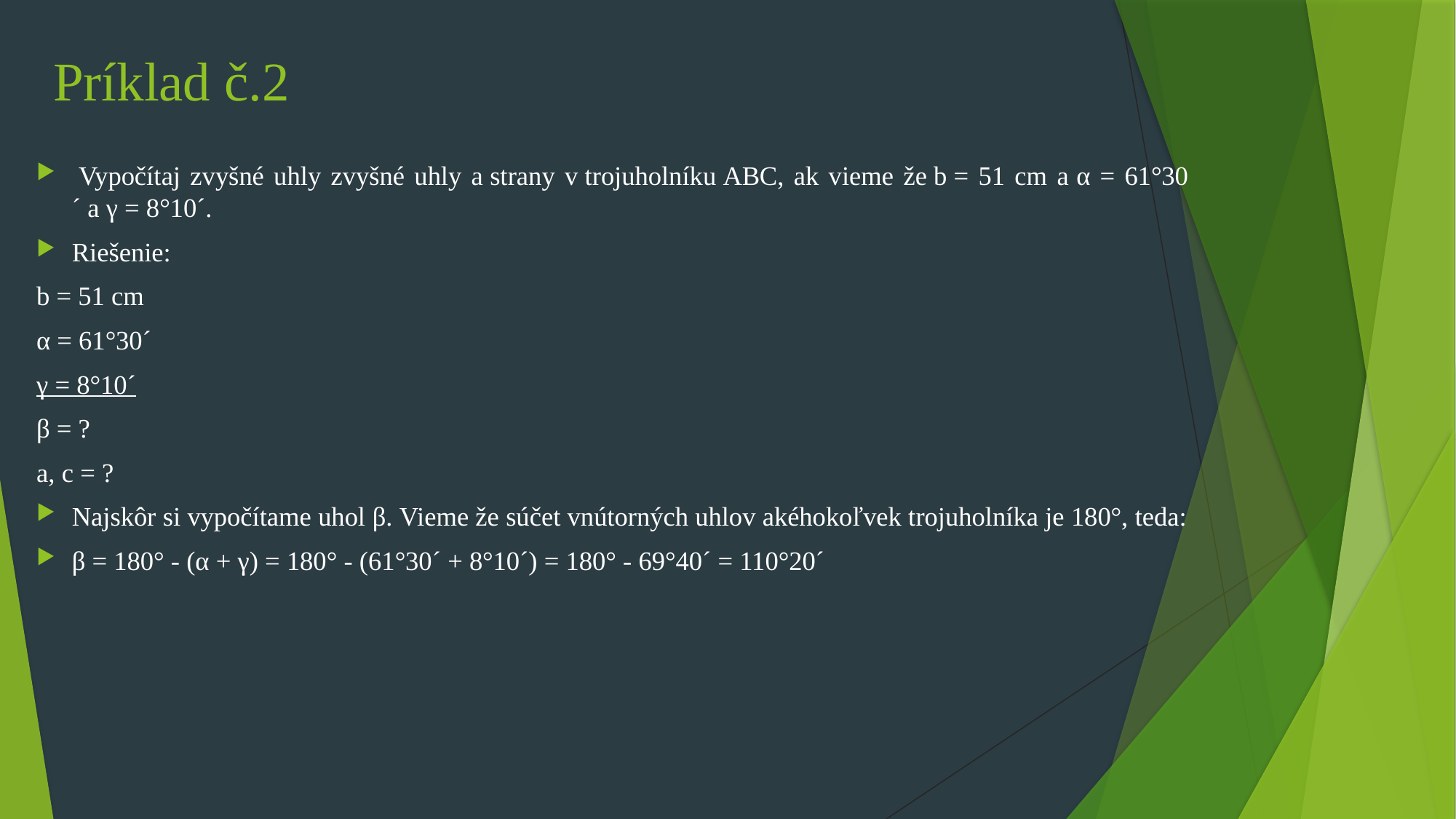

# Príklad č.2
 Vypočítaj zvyšné uhly zvyšné uhly a strany v trojuholníku ABC, ak vieme že b = 51 cm a α = 61°30´ a γ = 8°10´.
Riešenie:
b = 51 cm
α = 61°30´
γ = 8°10´
β = ?
a, c = ?
Najskôr si vypočítame uhol β. Vieme že súčet vnútorných uhlov akéhokoľvek trojuholníka je 180°, teda:
β = 180° - (α + γ) = 180° - (61°30´ + 8°10´) = 180° - 69°40´ = 110°20´